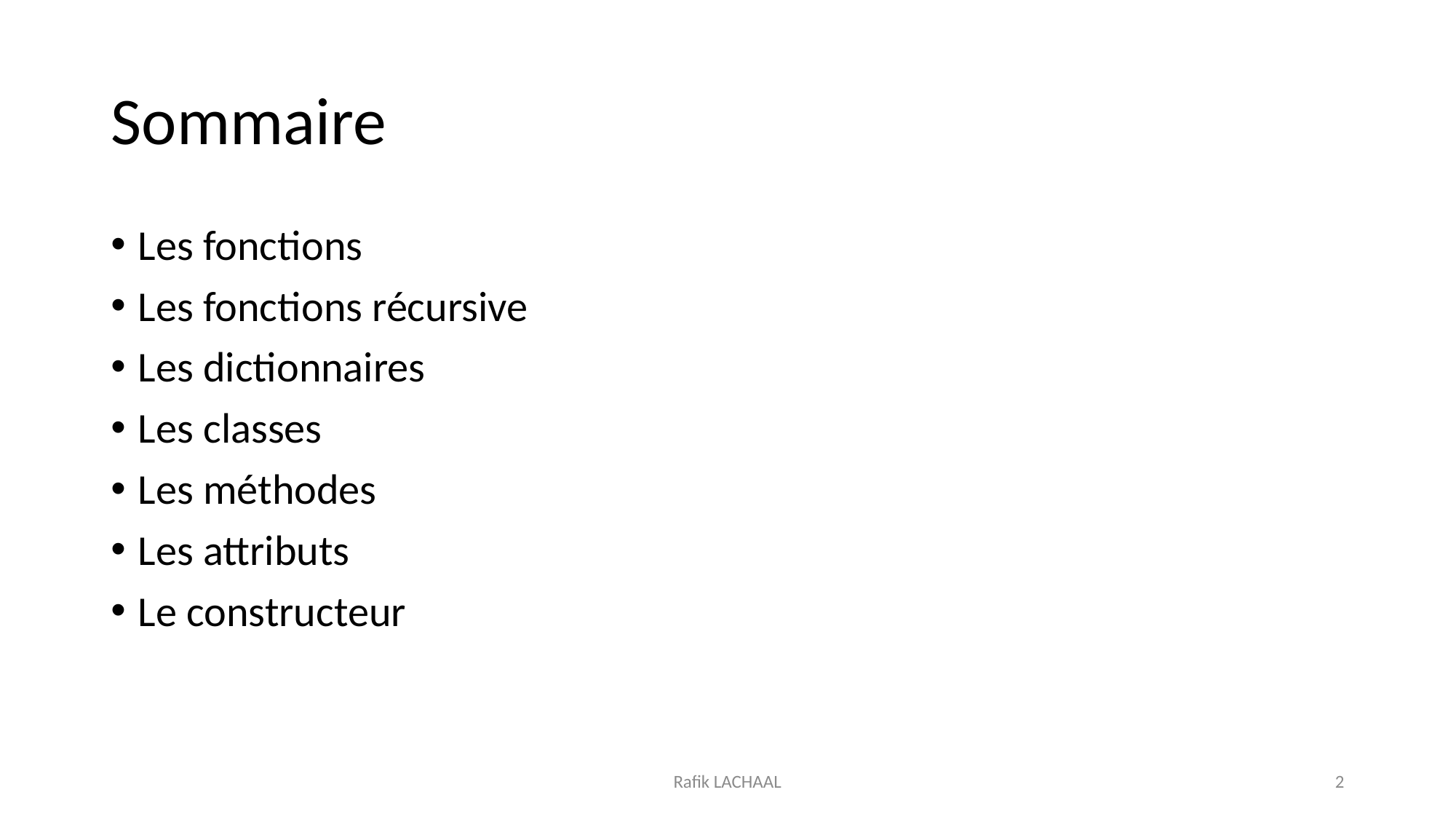

# Sommaire
Les fonctions
Les fonctions récursive
Les dictionnaires
Les classes
Les méthodes
Les attributs
Le constructeur

Rafik LACHAAL
2